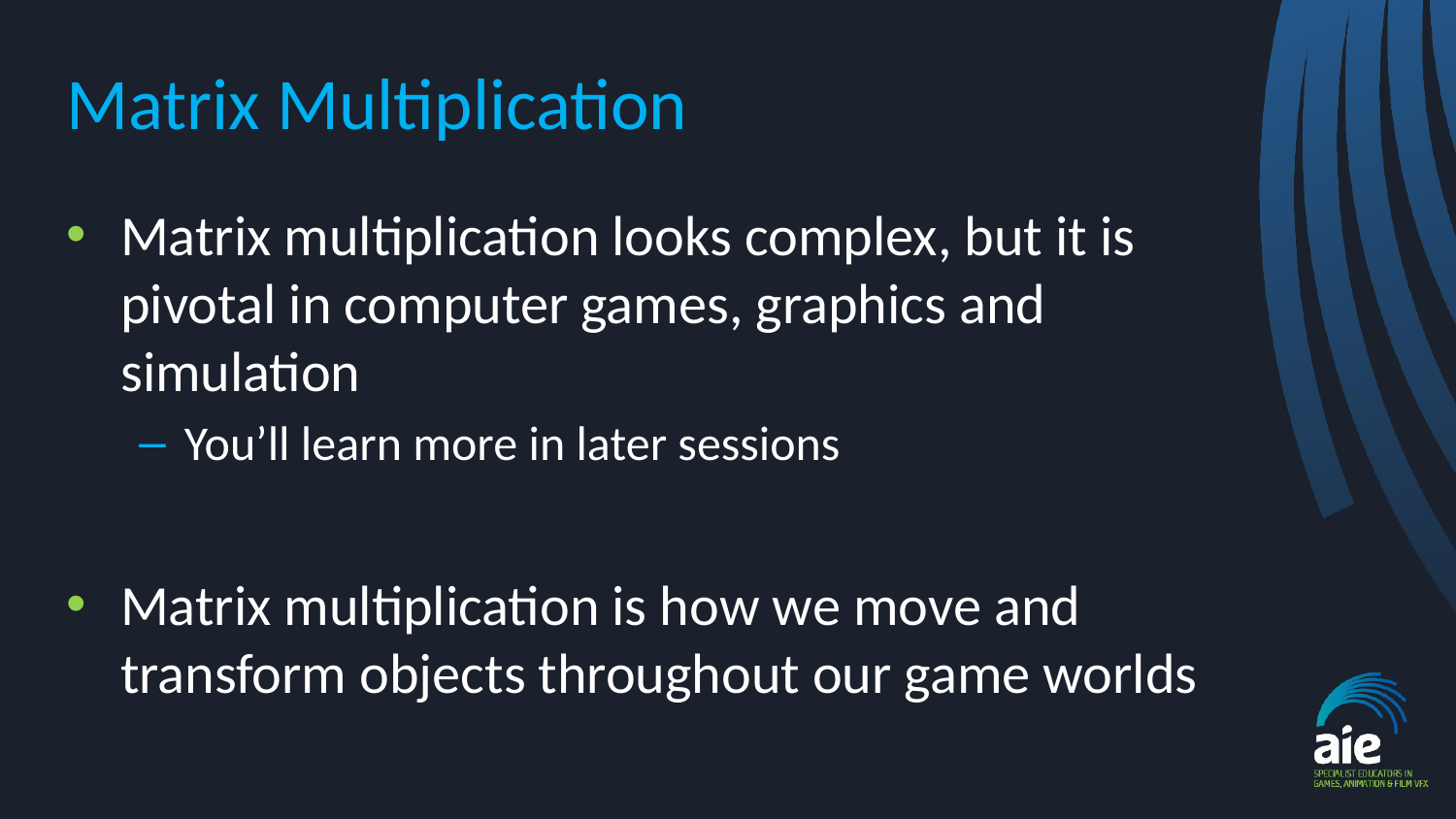

# Matrix Multiplication
Matrix multiplication looks complex, but it is pivotal in computer games, graphics and simulation
You’ll learn more in later sessions

Matrix multiplication is how we move and transform objects throughout our game worlds